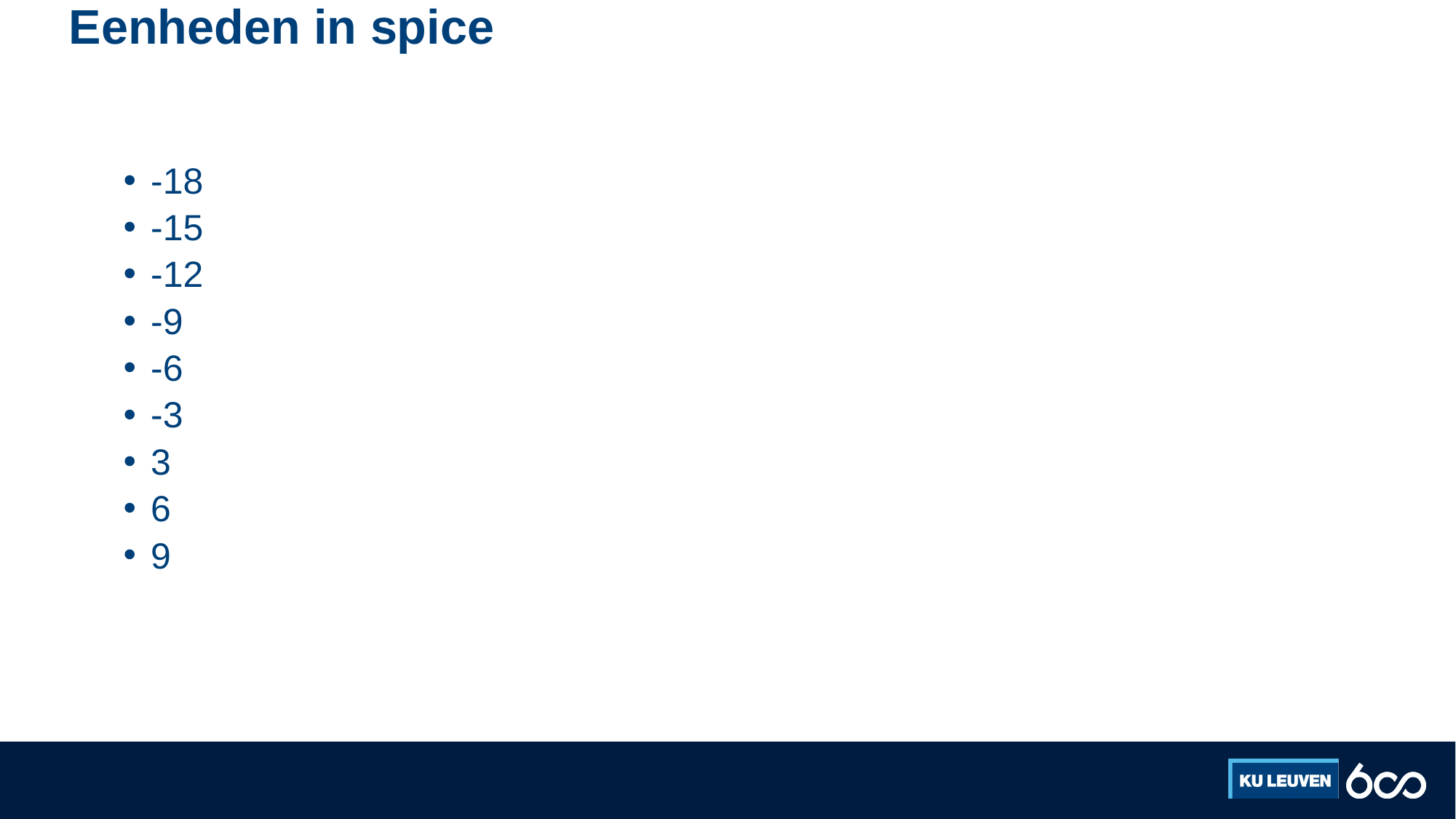

# Eenheden in spice

-18
-15
-12
-9
-6
-3
3
6
9